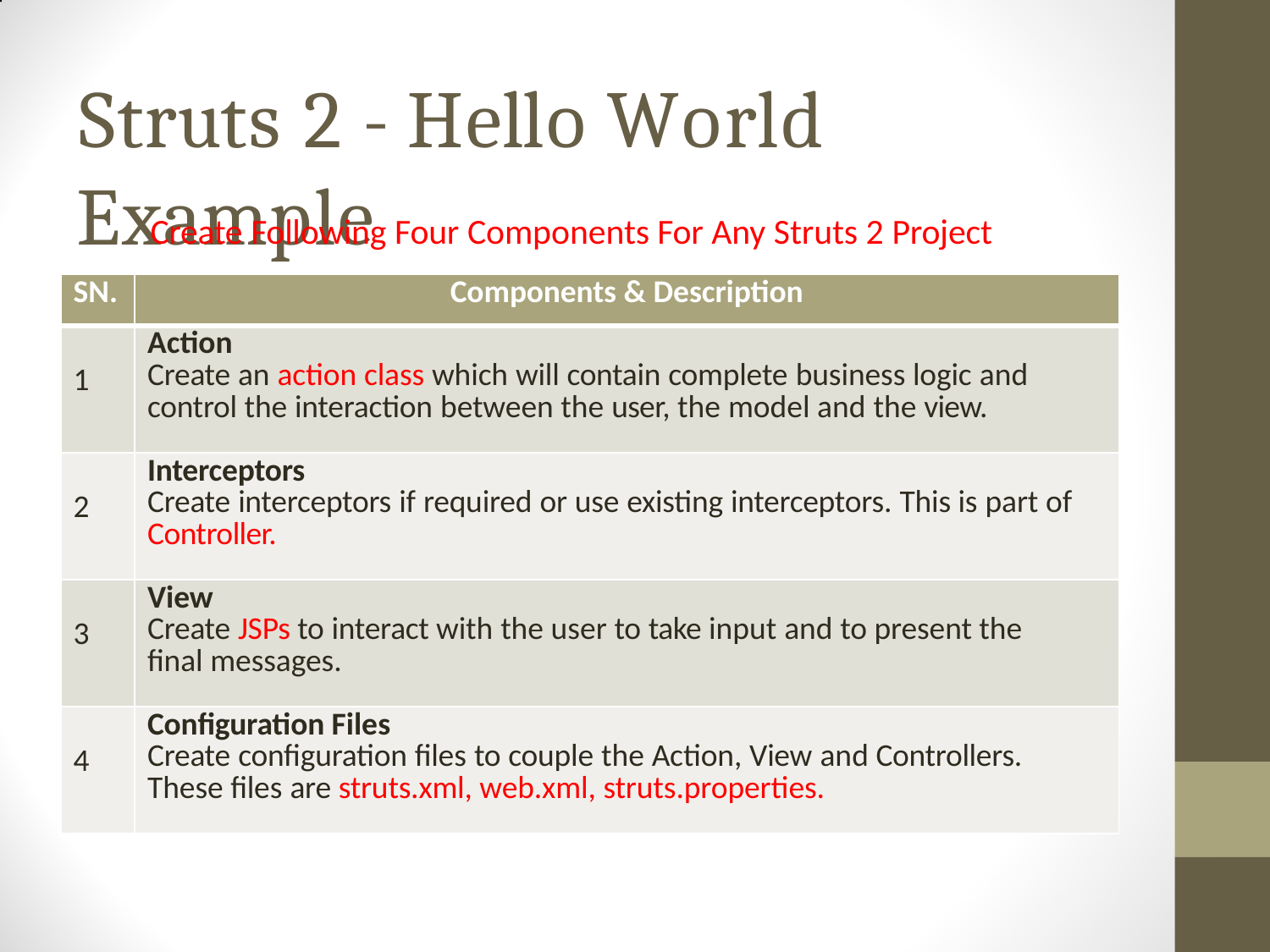

# Struts 2 - Hello World Example
Create Following Four Components For Any Struts 2 Project
| SN. | Components & Description |
| --- | --- |
| 1 | Action Create an action class which will contain complete business logic and control the interaction between the user, the model and the view. |
| 2 | Interceptors Create interceptors if required or use existing interceptors. This is part of Controller. |
| 3 | View Create JSPs to interact with the user to take input and to present the final messages. |
| 4 | Configuration Files Create configuration files to couple the Action, View and Controllers. These files are struts.xml, web.xml, struts.properties. |